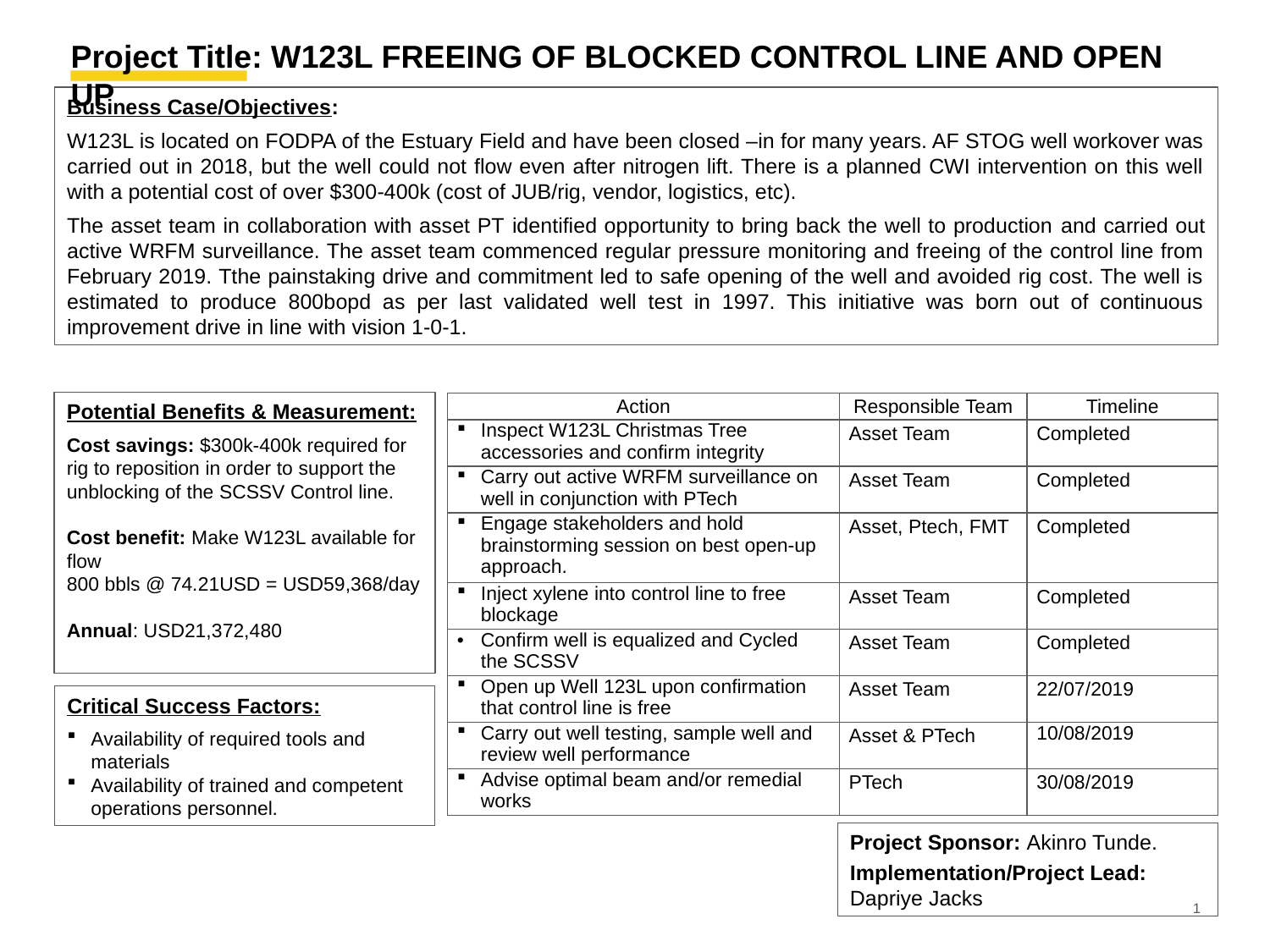

# Project Title: W123L FREEING OF BLOCKED CONTROL LINE AND OPEN UP
Business Case/Objectives:
W123L is located on FODPA of the Estuary Field and have been closed –in for many years. AF STOG well workover was carried out in 2018, but the well could not flow even after nitrogen lift. There is a planned CWI intervention on this well with a potential cost of over $300-400k (cost of JUB/rig, vendor, logistics, etc).
The asset team in collaboration with asset PT identified opportunity to bring back the well to production and carried out active WRFM surveillance. The asset team commenced regular pressure monitoring and freeing of the control line from February 2019. Tthe painstaking drive and commitment led to safe opening of the well and avoided rig cost. The well is estimated to produce 800bopd as per last validated well test in 1997. This initiative was born out of continuous improvement drive in line with vision 1-0-1.
Potential Benefits & Measurement:
Cost savings: $300k-400k required for rig to reposition in order to support the unblocking of the SCSSV Control line.

Cost benefit: Make W123L available for flow
800 bbls @ 74.21USD = USD59,368/day

Annual: USD21,372,480

| Action | Responsible Team | Timeline |
| --- | --- | --- |
| Inspect W123L Christmas Tree accessories and confirm integrity | Asset Team | Completed |
| Carry out active WRFM surveillance on well in conjunction with PTech | Asset Team | Completed |
| Engage stakeholders and hold brainstorming session on best open-up approach. | Asset, Ptech, FMT | Completed |
| Inject xylene into control line to free blockage | Asset Team | Completed |
| Confirm well is equalized and Cycled the SCSSV | Asset Team | Completed |
| Open up Well 123L upon confirmation that control line is free | Asset Team | 22/07/2019 |
| Carry out well testing, sample well and review well performance | Asset & PTech | 10/08/2019 |
| Advise optimal beam and/or remedial works | PTech | 30/08/2019 |
Critical Success Factors:
Availability of required tools and materials
Availability of trained and competent operations personnel.
Project Sponsor: Akinro Tunde.
Implementation/Project Lead: Dapriye Jacks
1